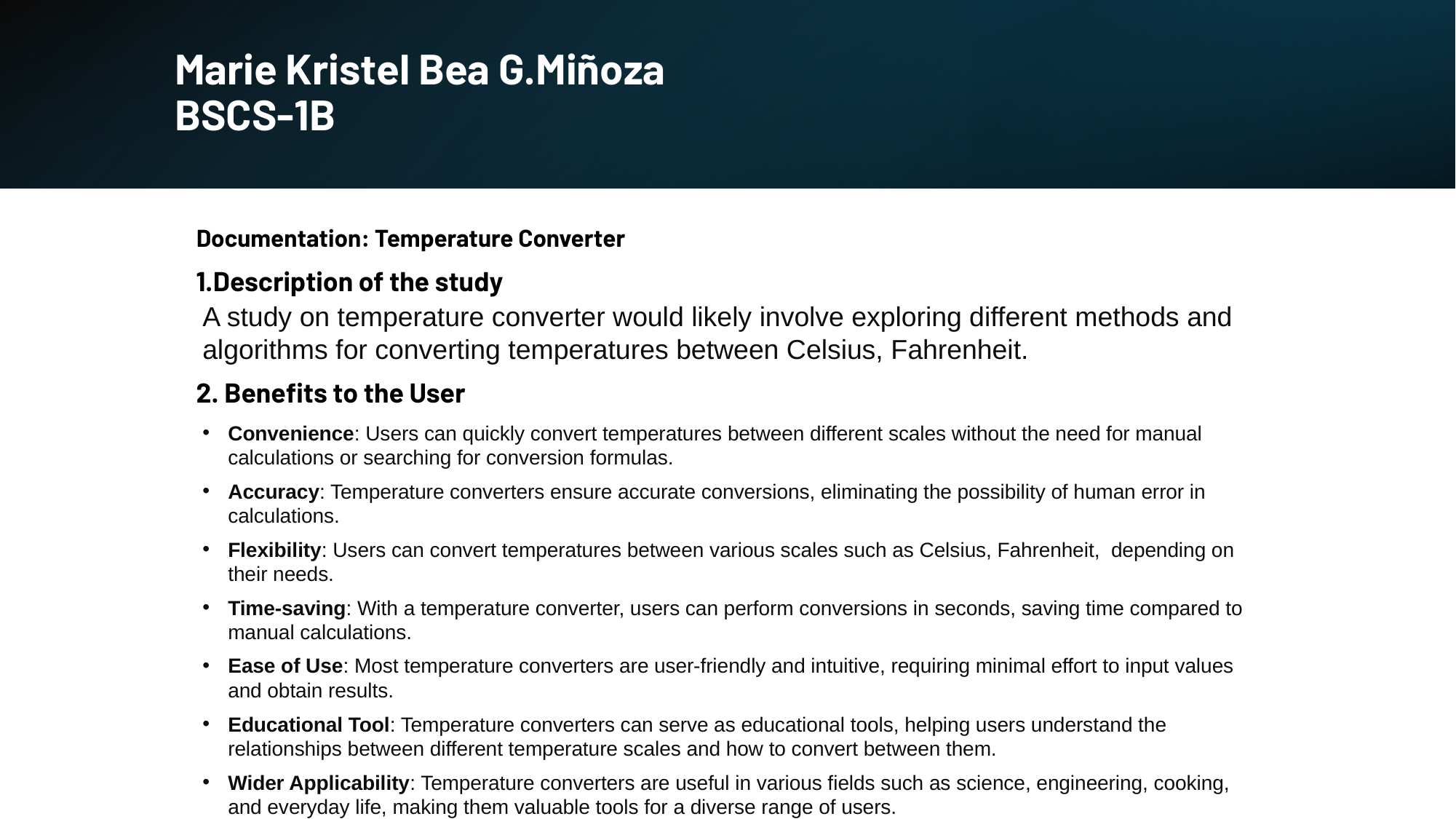

# Marie Kristel Bea G.Miñoza BSCS-1B
Documentation: Temperature Converter
1.Description of the study
A study on temperature converter would likely involve exploring different methods and algorithms for converting temperatures between Celsius, Fahrenheit.
2. Benefits to the User
Convenience: Users can quickly convert temperatures between different scales without the need for manual calculations or searching for conversion formulas.
Accuracy: Temperature converters ensure accurate conversions, eliminating the possibility of human error in calculations.
Flexibility: Users can convert temperatures between various scales such as Celsius, Fahrenheit,  depending on their needs.
Time-saving: With a temperature converter, users can perform conversions in seconds, saving time compared to manual calculations.
Ease of Use: Most temperature converters are user-friendly and intuitive, requiring minimal effort to input values and obtain results.
Educational Tool: Temperature converters can serve as educational tools, helping users understand the relationships between different temperature scales and how to convert between them.
Wider Applicability: Temperature converters are useful in various fields such as science, engineering, cooking, and everyday life, making them valuable tools for a diverse range of users.